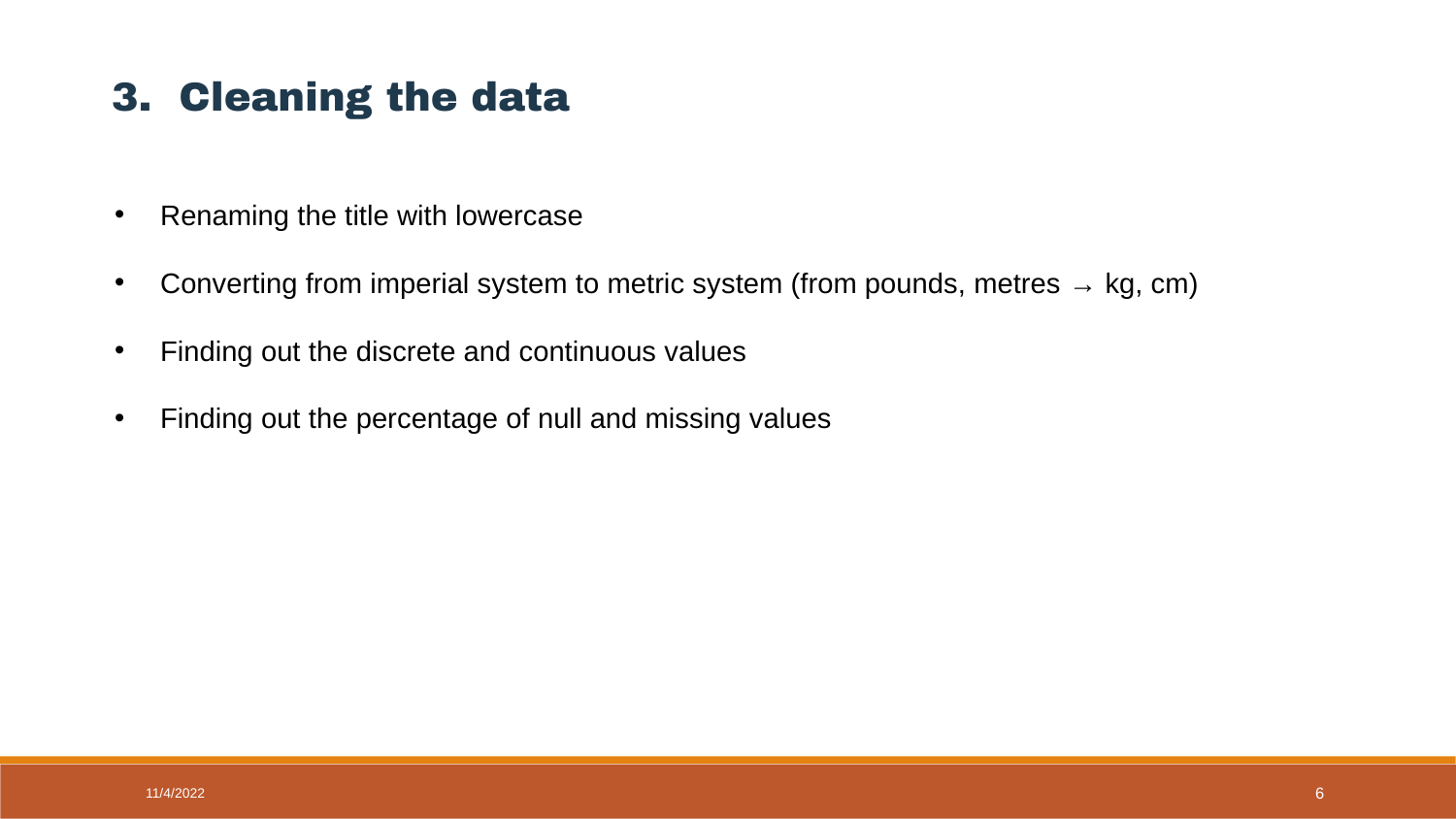

3.  Cleaning the data
Renaming the title with lowercase
Converting from imperial system to metric system (from pounds, metres → kg, cm)
Finding out the discrete and continuous values
Finding out the percentage of null and missing values

11/4/2022
6